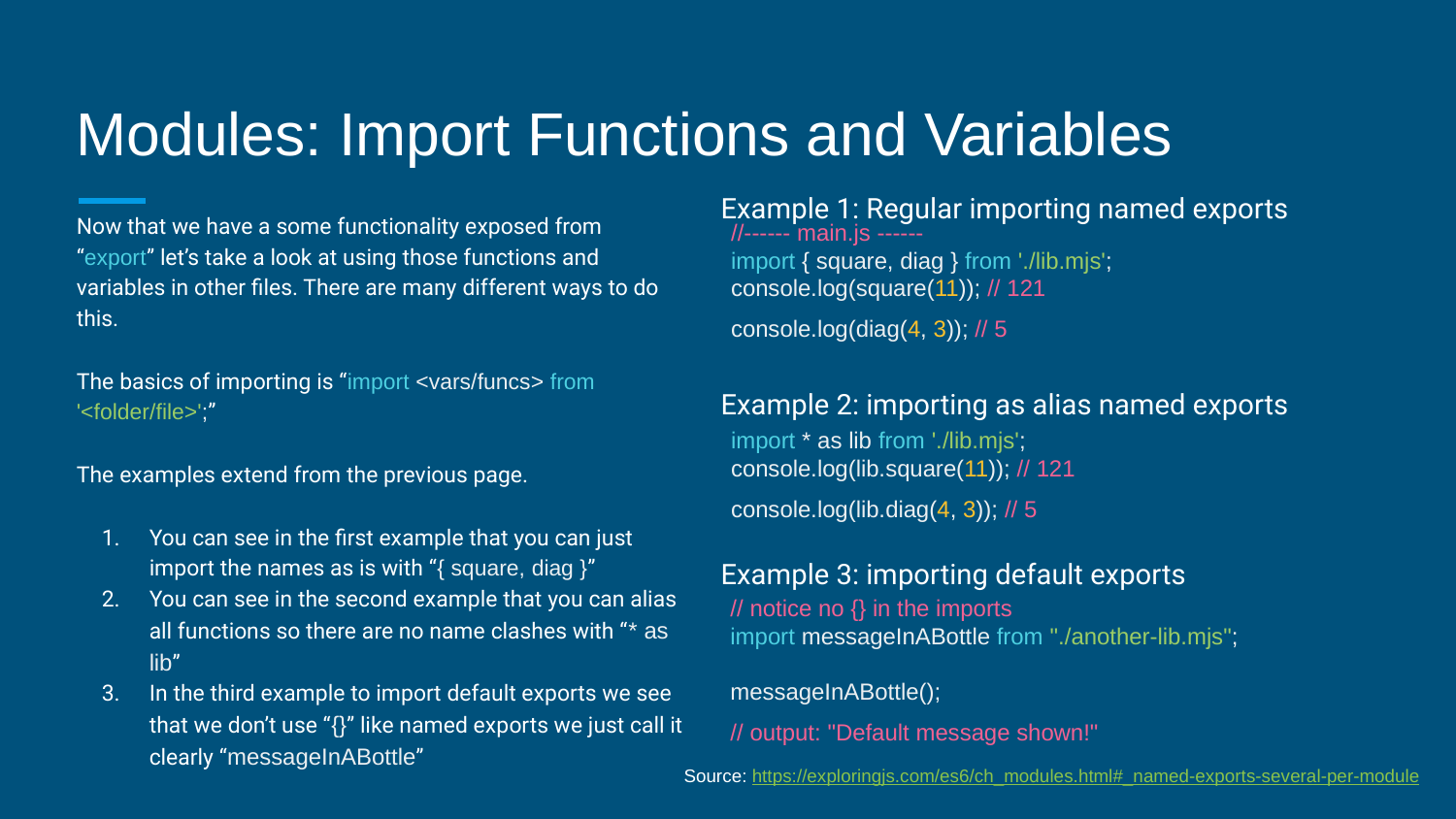

# Modules: Import Functions and Variables
Example 1: Regular importing named exports
Now that we have a some functionality exposed from “export” let’s take a look at using those functions and variables in other files. There are many different ways to do this.
The basics of importing is “import <vars/funcs> from '<folder/file>';”
The examples extend from the previous page.
You can see in the first example that you can just import the names as is with “{ square, diag }”
You can see in the second example that you can alias all functions so there are no name clashes with “* as lib”
In the third example to import default exports we see that we don’t use “{}” like named exports we just call it clearly “messageInABottle”
//------ main.js ------
import { square, diag } from './lib.mjs';
console.log(square(11)); // 121
console.log(diag(4, 3)); // 5
Example 2: importing as alias named exports
import * as lib from './lib.mjs';
console.log(lib.square(11)); // 121
console.log(lib.diag(4, 3)); // 5
Example 3: importing default exports
// notice no {} in the imports
import messageInABottle from "./another-lib.mjs";

messageInABottle();
// output: "Default message shown!"
Source: https://exploringjs.com/es6/ch_modules.html#_named-exports-several-per-module